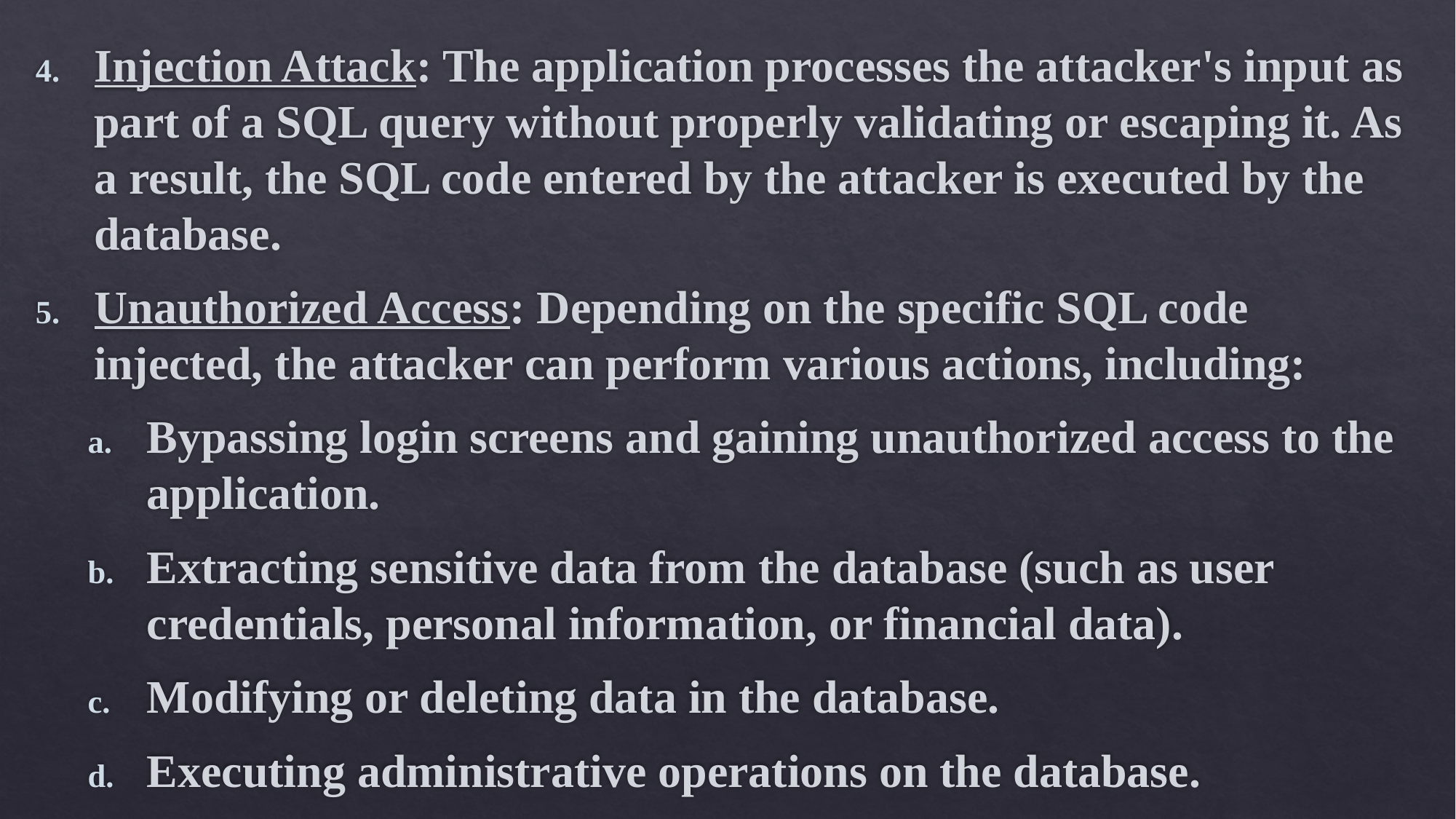

Injection Attack: The application processes the attacker's input as part of a SQL query without properly validating or escaping it. As a result, the SQL code entered by the attacker is executed by the database.
Unauthorized Access: Depending on the specific SQL code injected, the attacker can perform various actions, including:
Bypassing login screens and gaining unauthorized access to the application.
Extracting sensitive data from the database (such as user credentials, personal information, or financial data).
Modifying or deleting data in the database.
Executing administrative operations on the database.